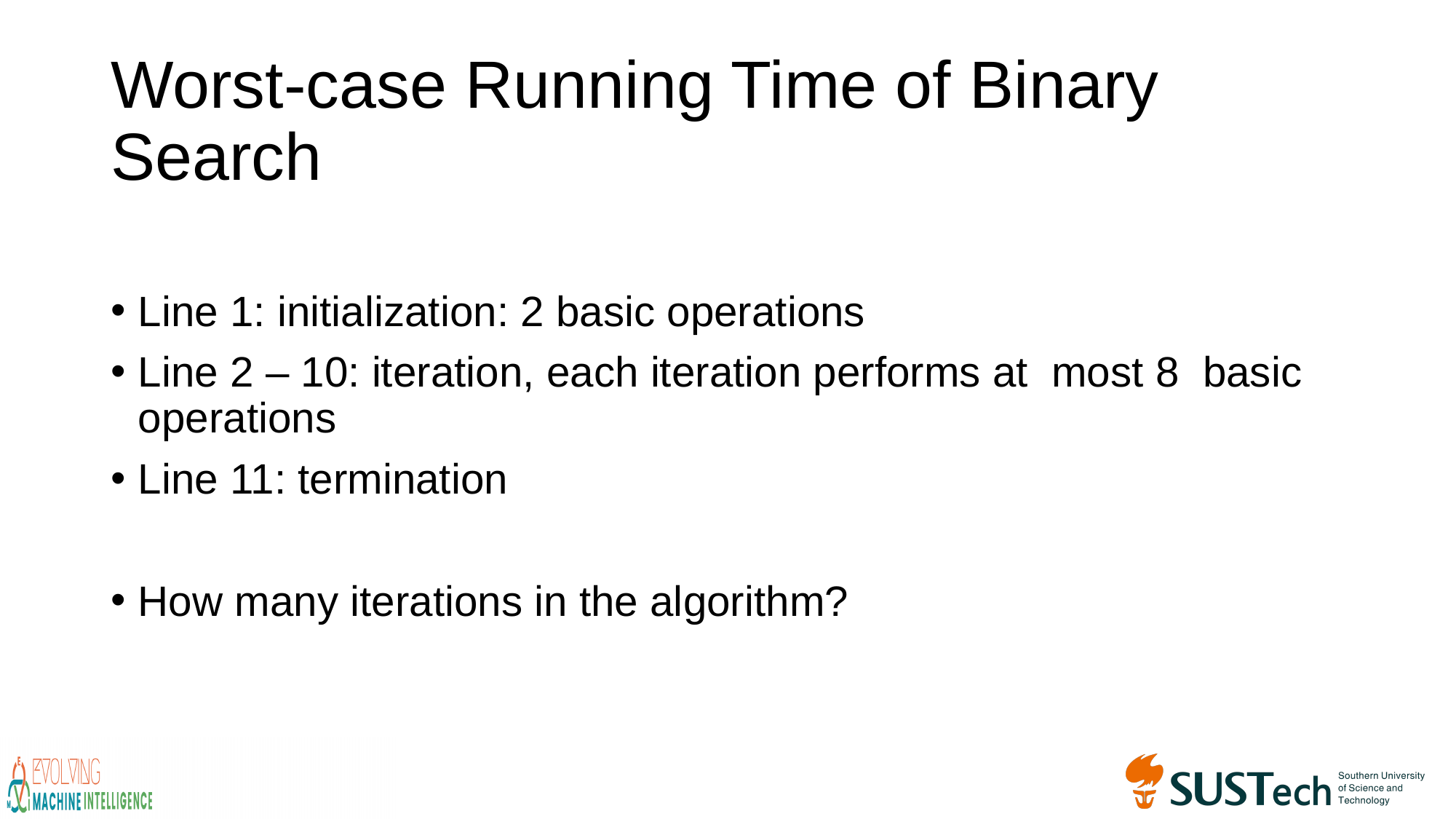

# Worst-case Running Time of Binary Search

Line 1: initialization: 2 basic operations
Line 2 – 10: iteration, each iteration performs at  most 8  basic operations
Line 11: termination

How many iterations in the algorithm?